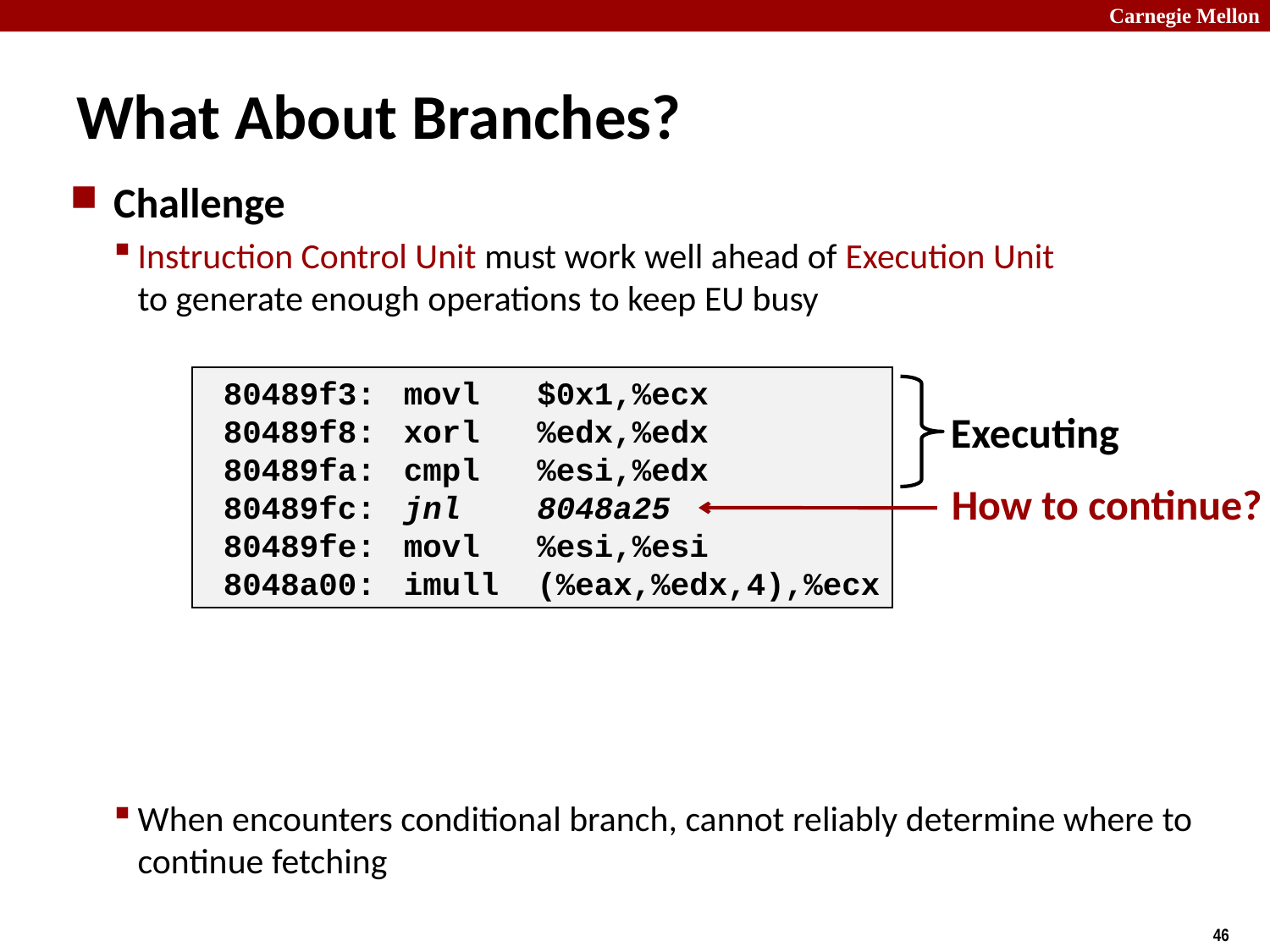

# What About Branches?
Challenge
Instruction Control Unit must work well ahead of Execution Unit
to generate enough operations to keep EU busy

When encounters conditional branch, cannot reliably determine where to continue fetching
 80489f3:	movl   $0x1,%ecx
 80489f8:	xorl   %edx,%edx
 80489fa:	cmpl   %esi,%edx
 80489fc:	jnl    8048a25
 80489fe:	movl   %esi,%esi
 8048a00:	imull  (%eax,%edx,4),%ecx

Executing
How to continue?